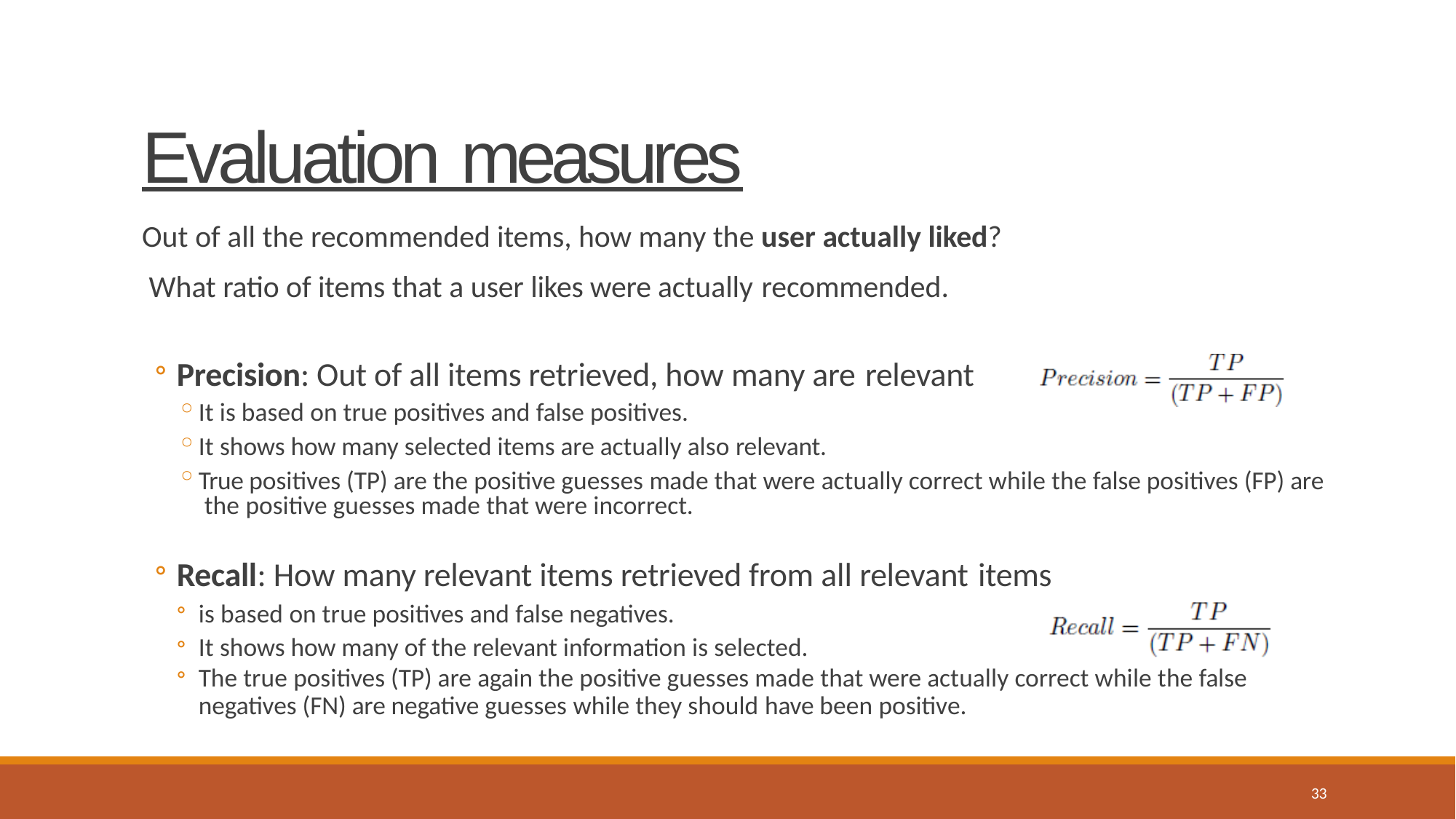

# Evaluation measures
Out of all the recommended items, how many the user actually liked?  What ratio of items that a user likes were actually recommended.
Precision: Out of all items retrieved, how many are relevant
It is based on true positives and false positives.
It shows how many selected items are actually also relevant.
True positives (TP) are the positive guesses made that were actually correct while the false positives (FP) are  the positive guesses made that were incorrect.

Recall: How many relevant items retrieved from all relevant items
is based on true positives and false negatives.
It shows how many of the relevant information is selected.
The true positives (TP) are again the positive guesses made that were actually correct while the false
negatives (FN) are negative guesses while they should have been positive.

33